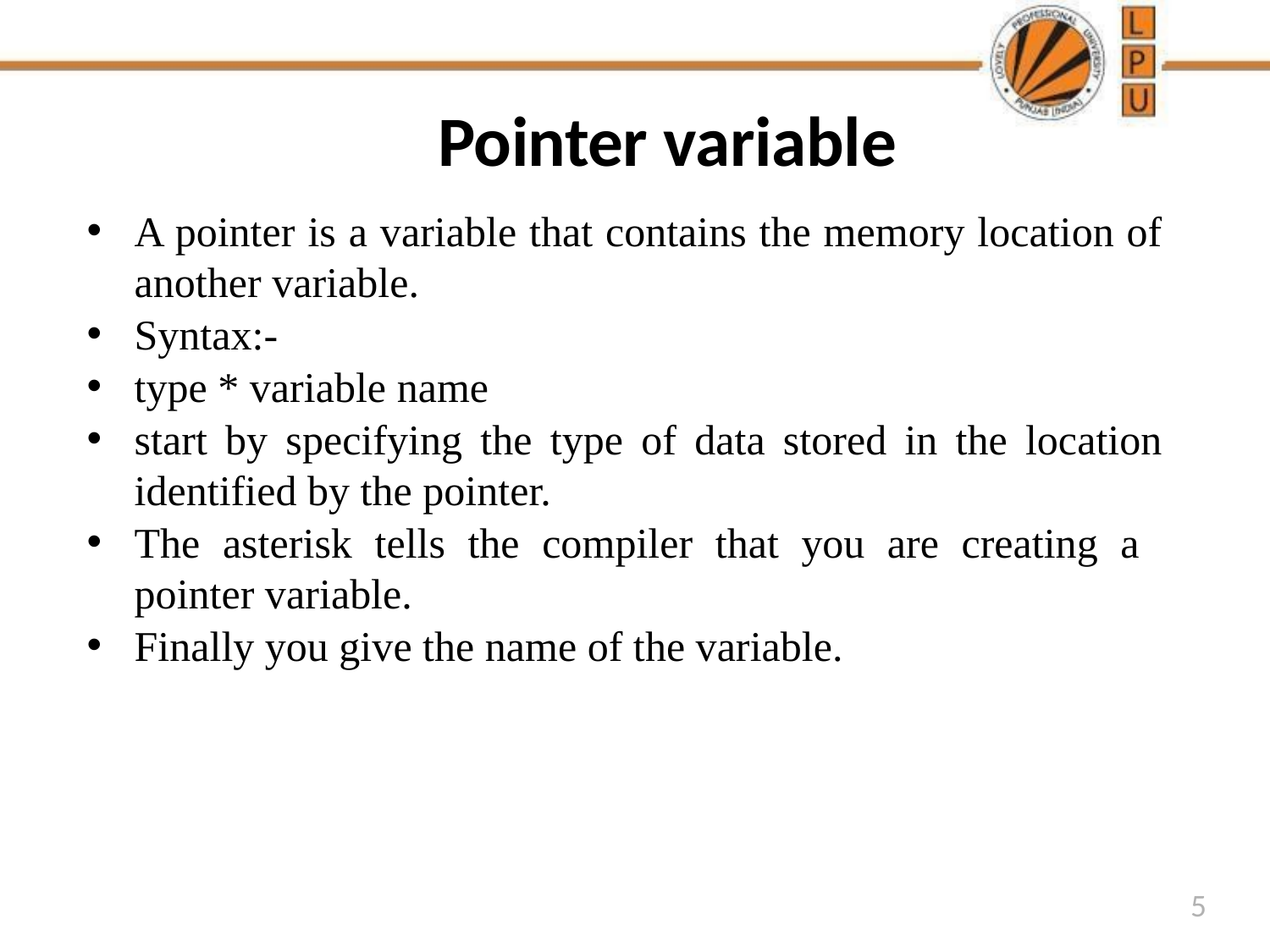

# Pointer variable
A pointer is a variable that contains the memory location of another variable.
Syntax:-
type * variable name
start by specifying the type of data stored in the location identified by the pointer.
The asterisk tells the compiler that you are creating a  pointer variable.
Finally you give the name of the variable.

5